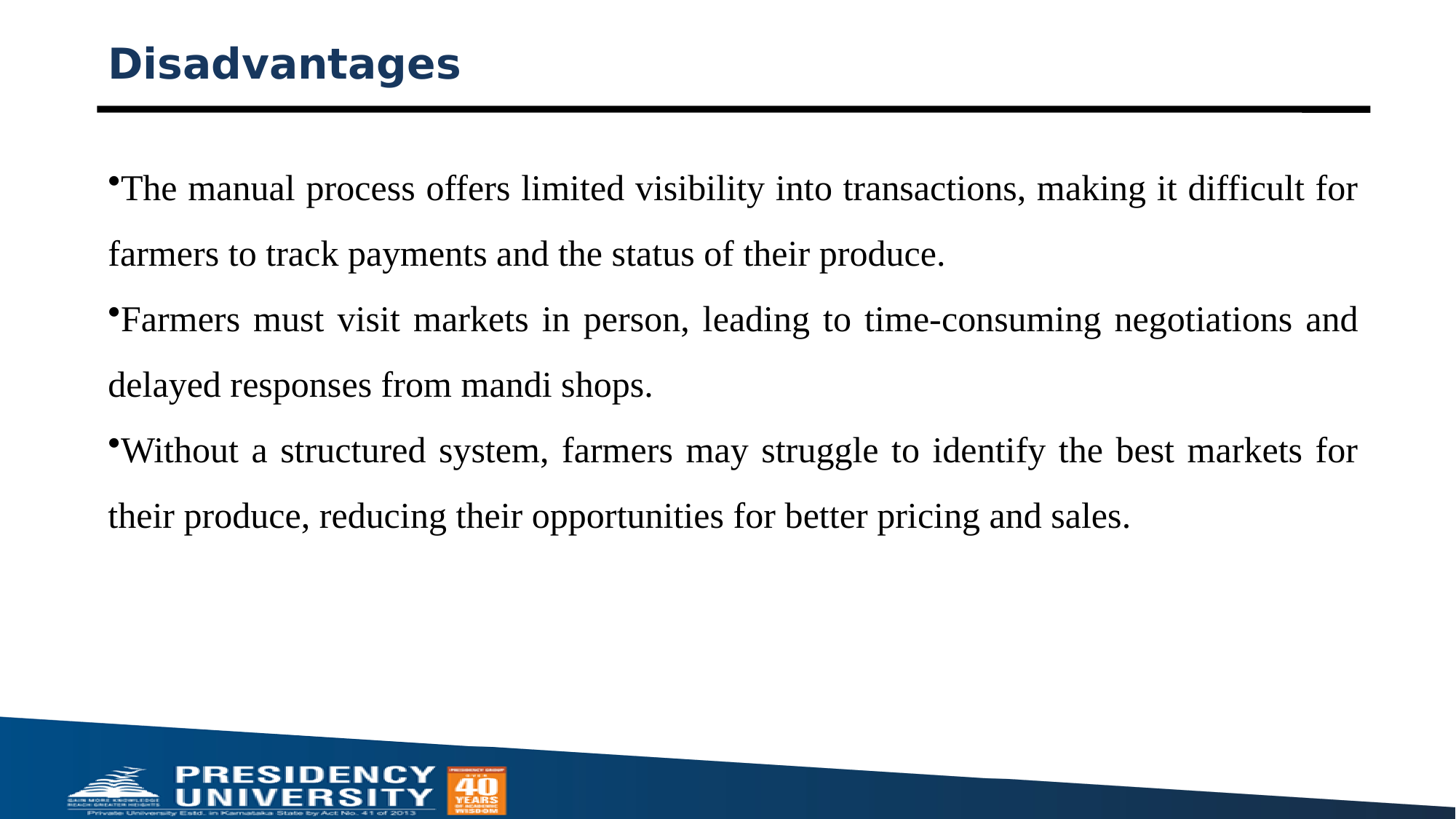

# Disadvantages
The manual process offers limited visibility into transactions, making it difficult for farmers to track payments and the status of their produce.
Farmers must visit markets in person, leading to time-consuming negotiations and delayed responses from mandi shops.
Without a structured system, farmers may struggle to identify the best markets for their produce, reducing their opportunities for better pricing and sales.